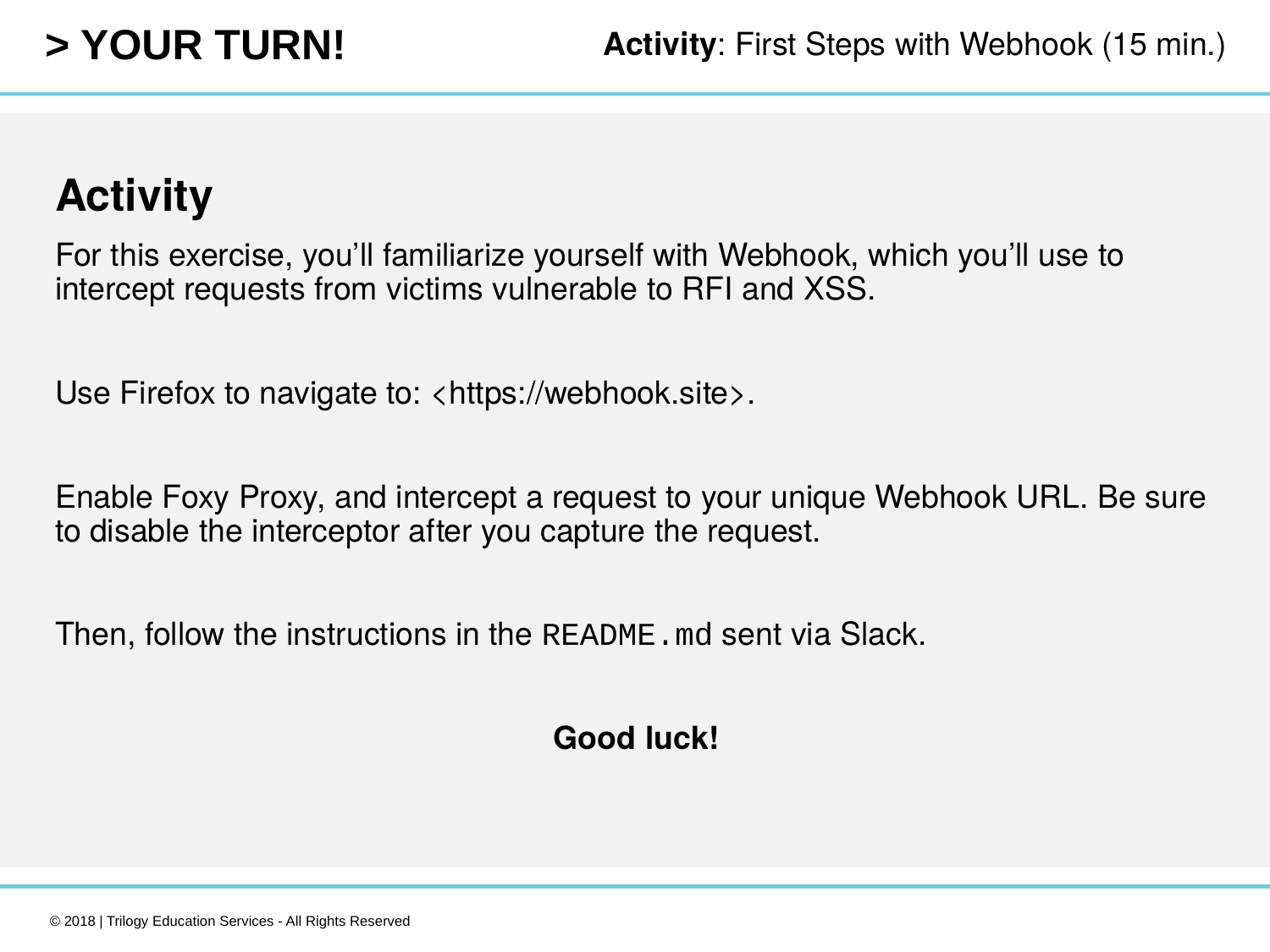

Activity: First Steps with Webhook (15 min.)
Activity
For this exercise, you’ll familiarize yourself with Webhook, which you’ll use to intercept requests from victims vulnerable to RFI and XSS.

Use Firefox to navigate to: <https://webhook.site>.

Enable Foxy Proxy, and intercept a request to your unique Webhook URL. Be sure to disable the interceptor after you capture the request.

Then, follow the instructions in the README.md sent via Slack.

Good luck!